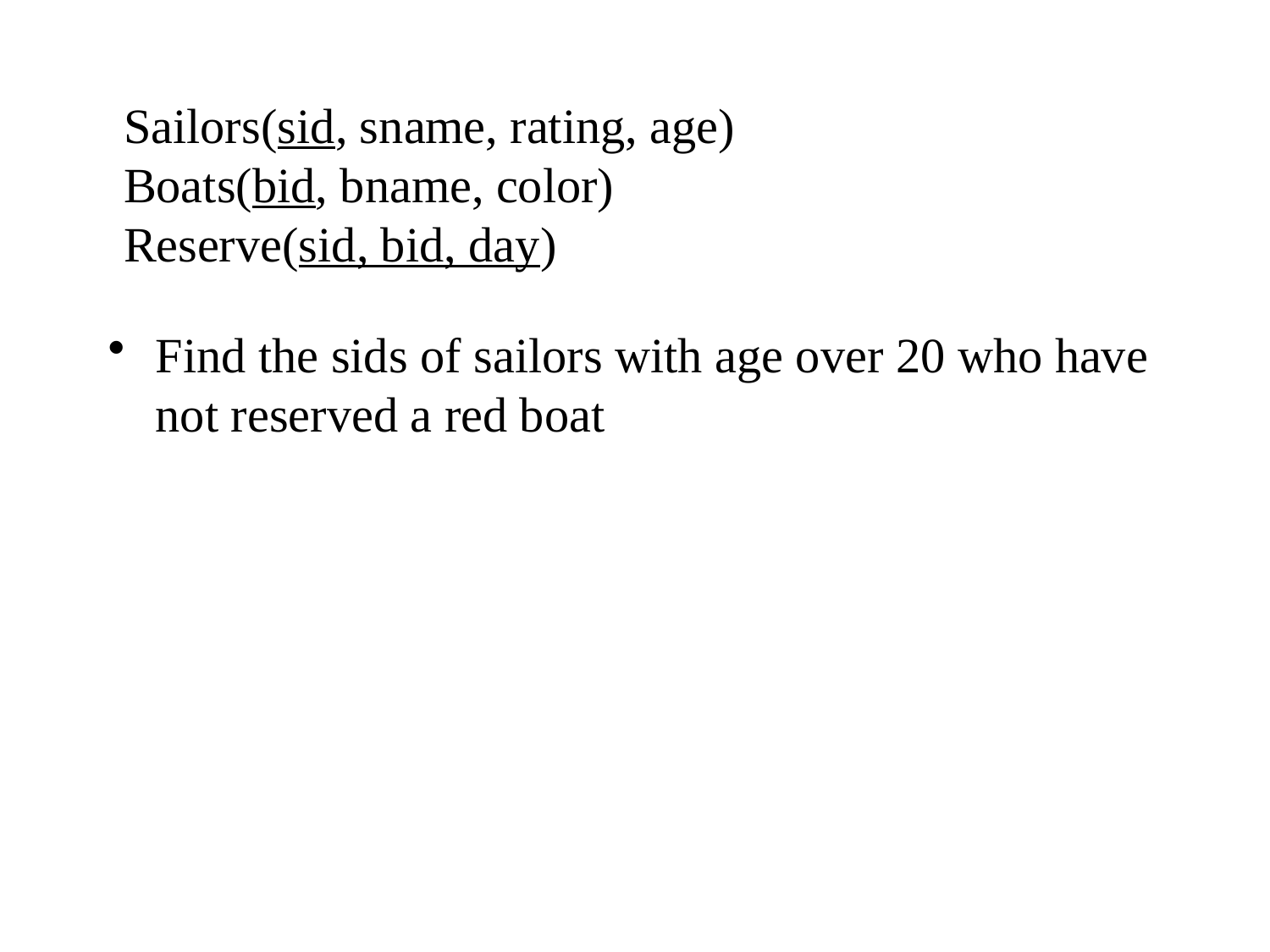

Sailors(sid, sname, rating, age)
Boats(bid, bname, color)
Reserve(sid, bid, day)
Find the sids of sailors with age over 20 who have not reserved a red boat